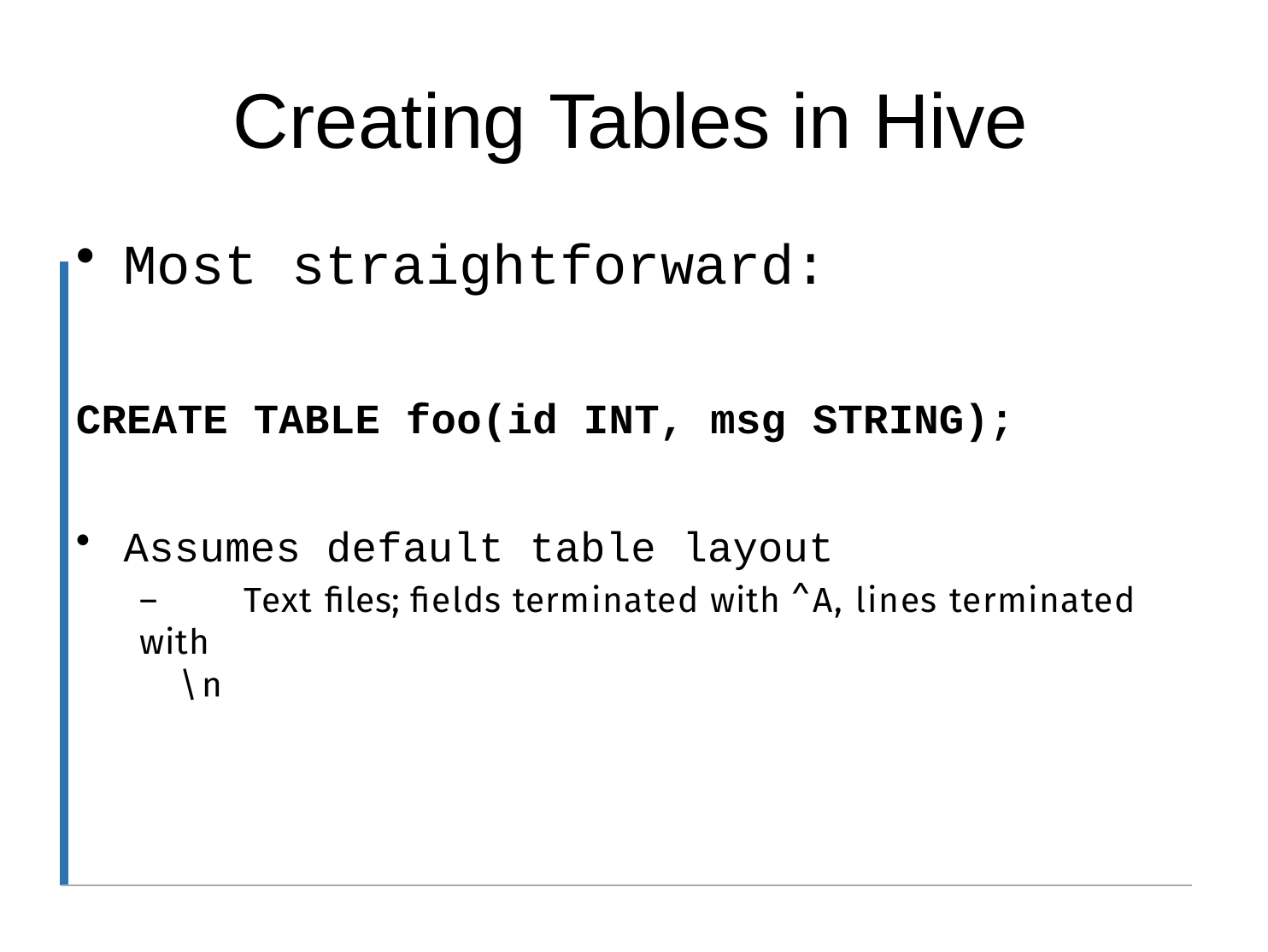

# Creating Tables in Hive
Most straightforward:

CREATE TABLE foo(id INT, msg STRING);

Assumes default table layout
–	Text files; fields terminated with ^A, lines terminated with
\n